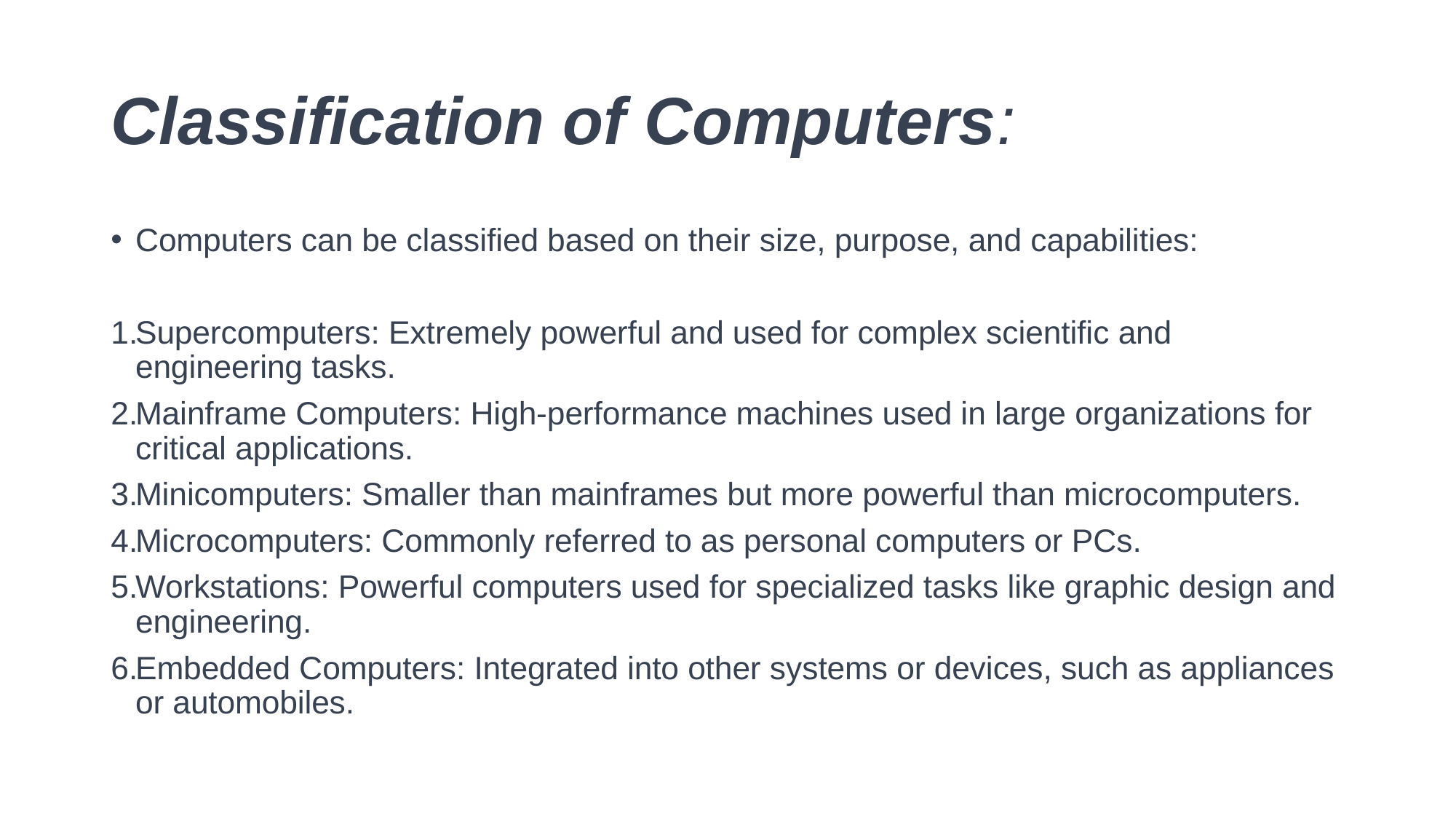

# Classification of Computers:
Computers can be classified based on their size, purpose, and capabilities:

Supercomputers: Extremely powerful and used for complex scientific and engineering tasks.
Mainframe Computers: High-performance machines used in large organizations for critical applications.
Minicomputers: Smaller than mainframes but more powerful than microcomputers.
Microcomputers: Commonly referred to as personal computers or PCs.
Workstations: Powerful computers used for specialized tasks like graphic design and engineering.
Embedded Computers: Integrated into other systems or devices, such as appliances or automobiles.